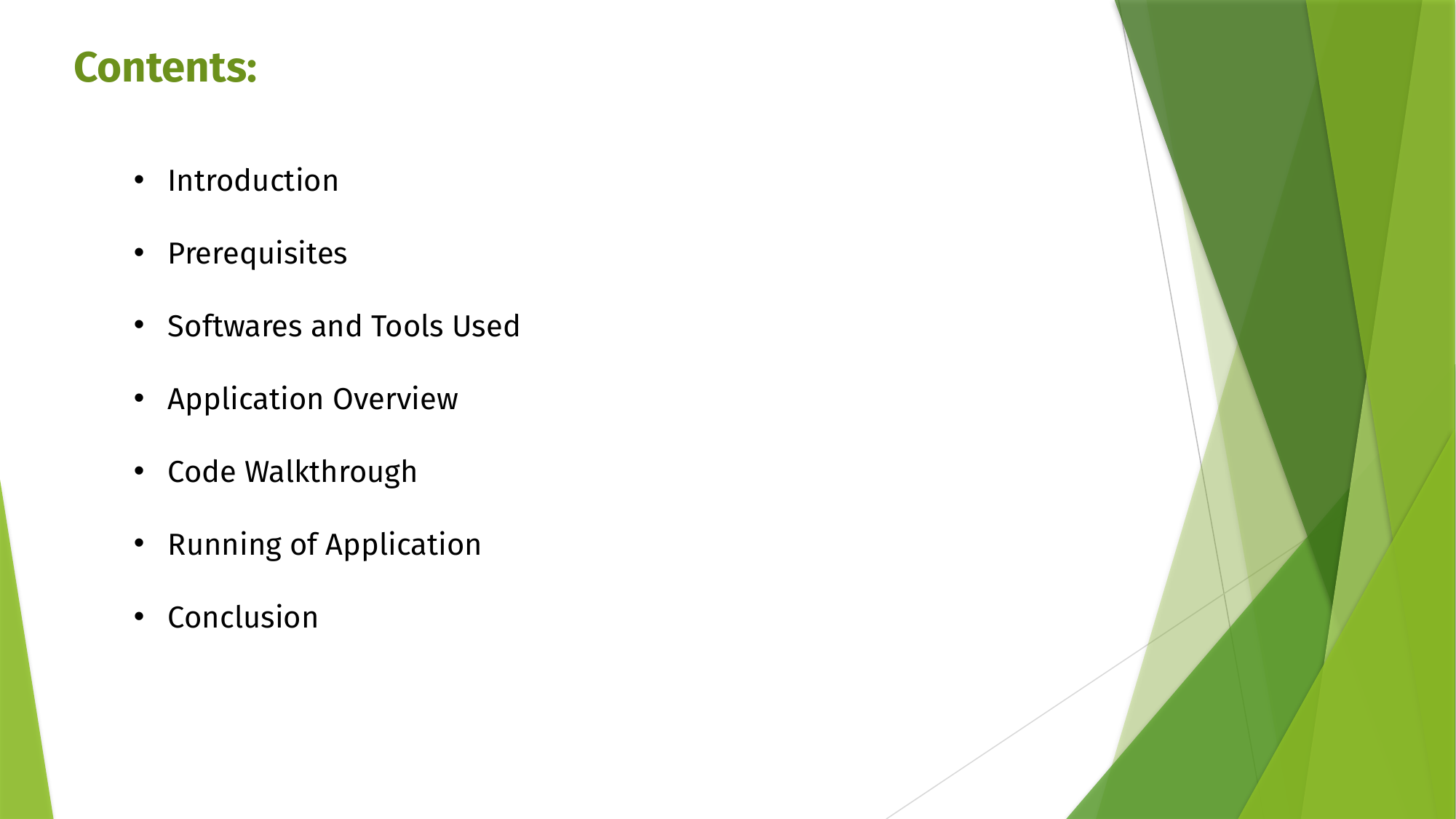

Contents:

Introduction
Prerequisites
Softwares and Tools Used
Application Overview
Code Walkthrough
Running of Application
Conclusion